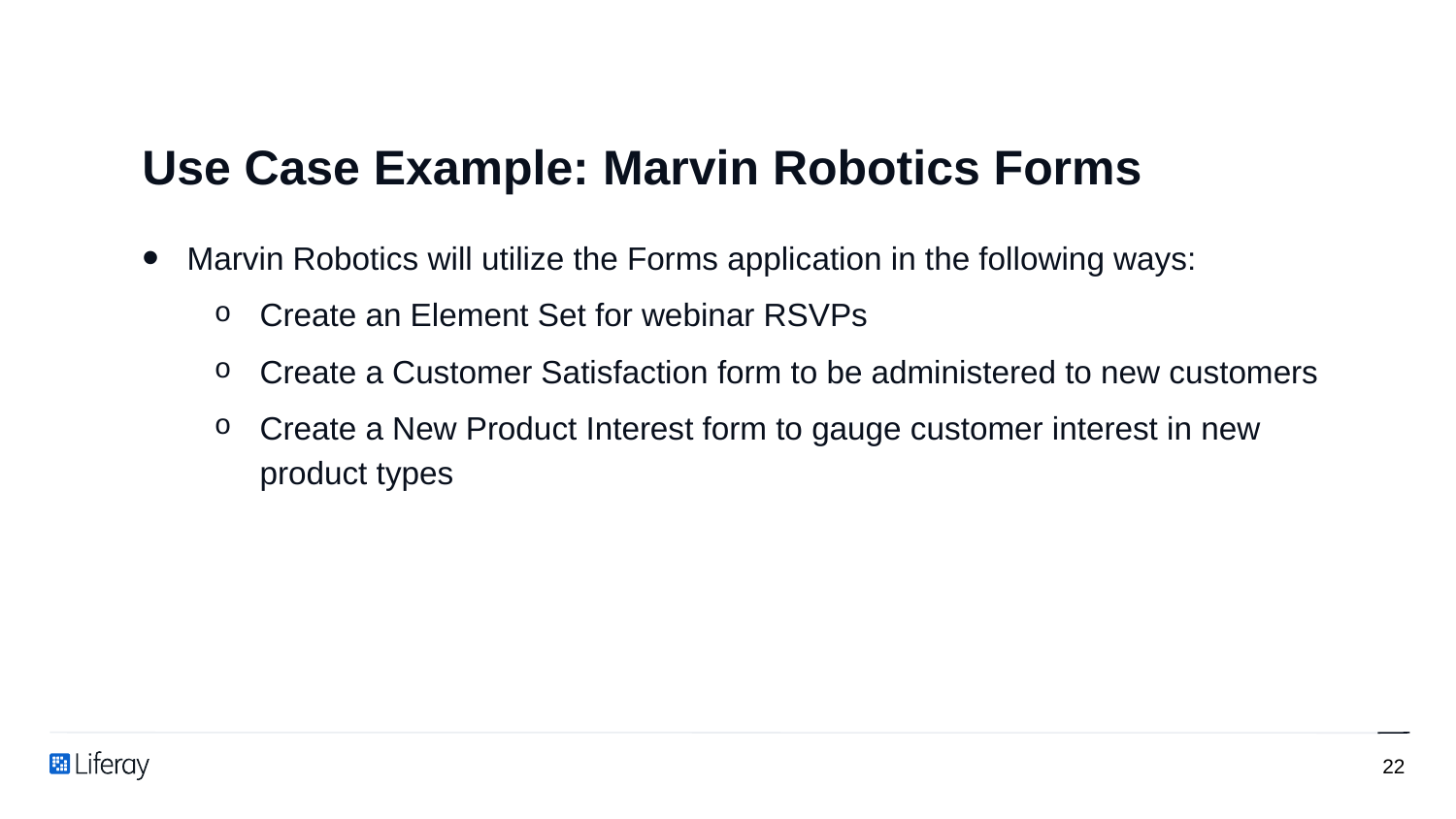

# Use Case Example: Marvin Robotics Forms
Marvin Robotics will utilize the Forms application in the following ways:
Create an Element Set for webinar RSVPs
Create a Customer Satisfaction form to be administered to new customers
Create a New Product Interest form to gauge customer interest in new product types